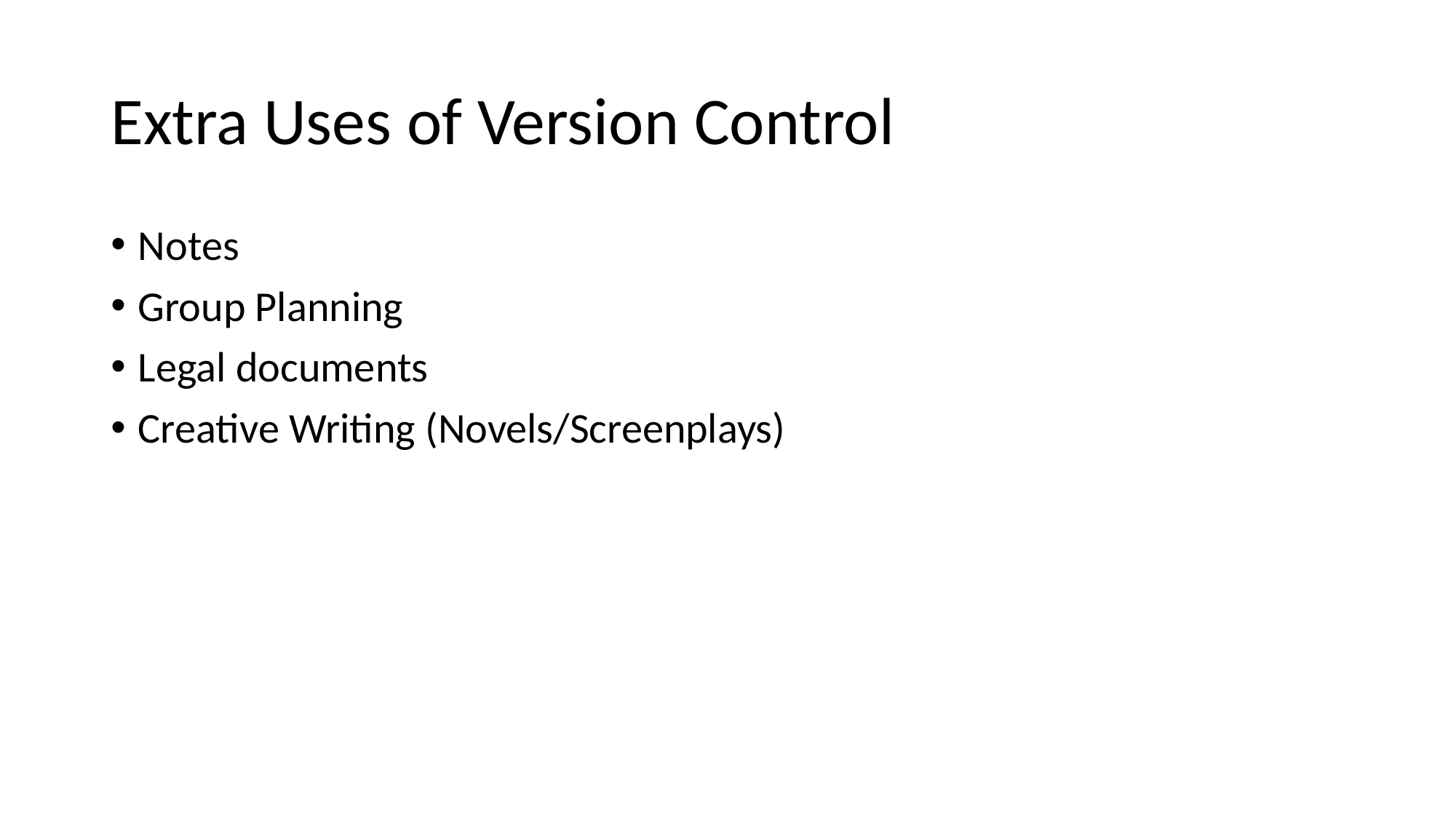

# Extra Uses of Version Control
Notes
Group Planning
Legal documents
Creative Writing (Novels/Screenplays)